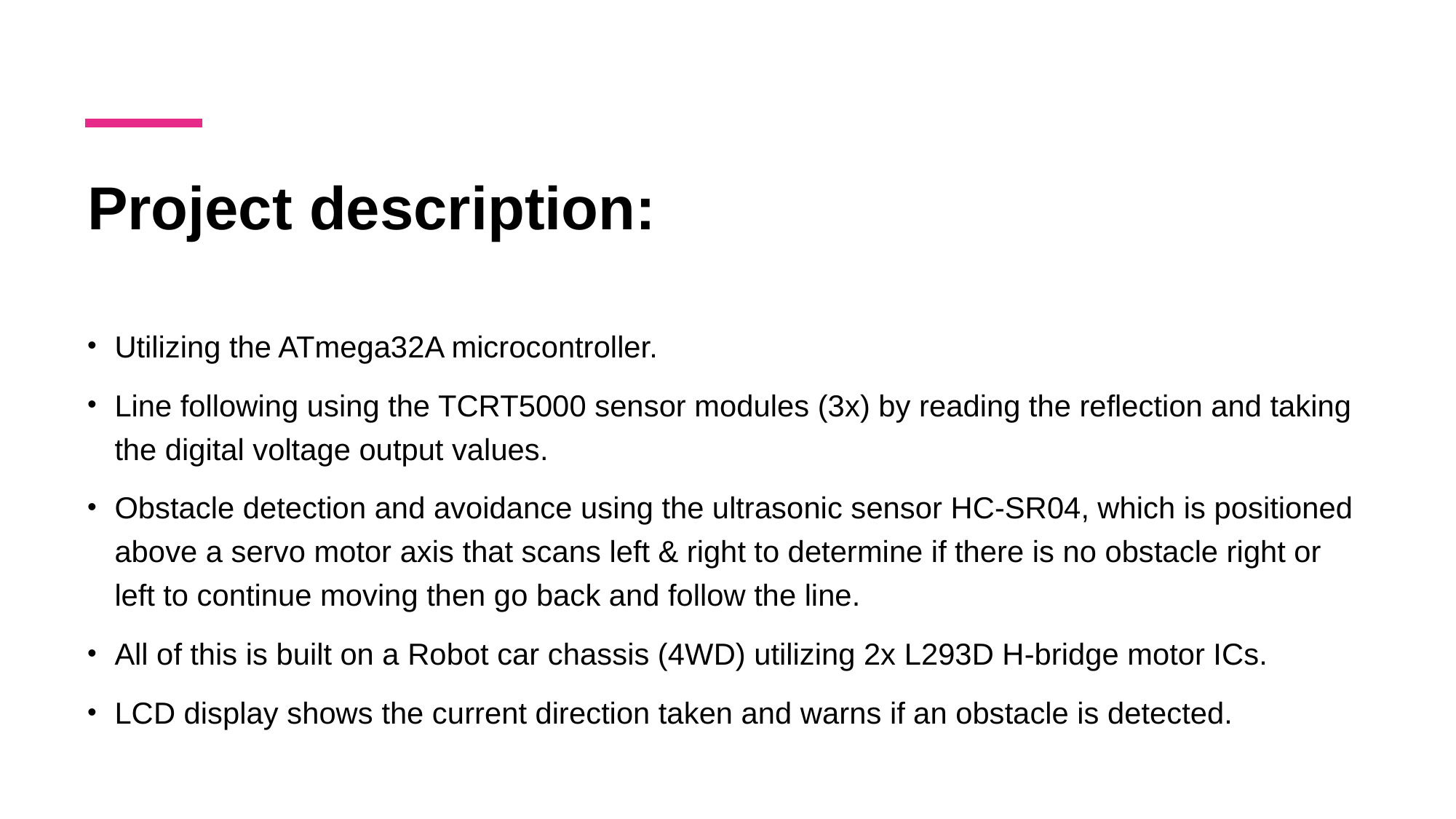

# Project description:
Utilizing the ATmega32A microcontroller.
Line following using the TCRT5000 sensor modules (3x) by reading the reflection and taking the digital voltage output values.
Obstacle detection and avoidance using the ultrasonic sensor HC-SR04, which is positioned above a servo motor axis that scans left & right to determine if there is no obstacle right or left to continue moving then go back and follow the line.
All of this is built on a Robot car chassis (4WD) utilizing 2x L293D H-bridge motor ICs.
LCD display shows the current direction taken and warns if an obstacle is detected.